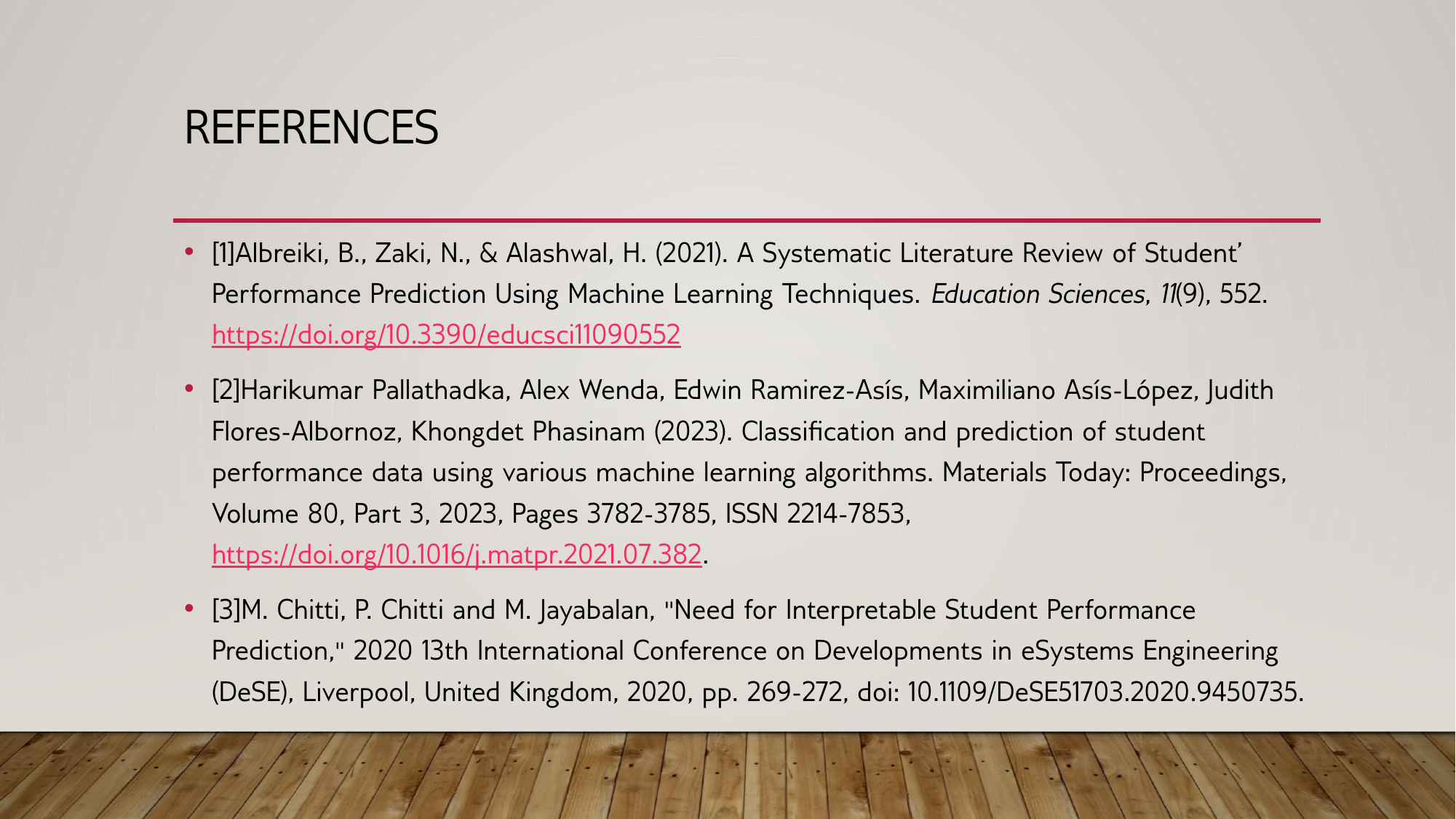

# references
[1]Albreiki, B., Zaki, N., & Alashwal, H. (2021). A Systematic Literature Review of Student’ Performance Prediction Using Machine Learning Techniques. Education Sciences, 11(9), 552. https://doi.org/10.3390/educsci11090552
[2]Harikumar Pallathadka, Alex Wenda, Edwin Ramirez-Asís, Maximiliano Asís-López, Judith Flores-Albornoz, Khongdet Phasinam (2023). Classification and prediction of student performance data using various machine learning algorithms. Materials Today: Proceedings, Volume 80, Part 3, 2023, Pages 3782-3785, ISSN 2214-7853, https://doi.org/10.1016/j.matpr.2021.07.382.
[3]M. Chitti, P. Chitti and M. Jayabalan, "Need for Interpretable Student Performance Prediction," 2020 13th International Conference on Developments in eSystems Engineering (DeSE), Liverpool, United Kingdom, 2020, pp. 269-272, doi: 10.1109/DeSE51703.2020.9450735.